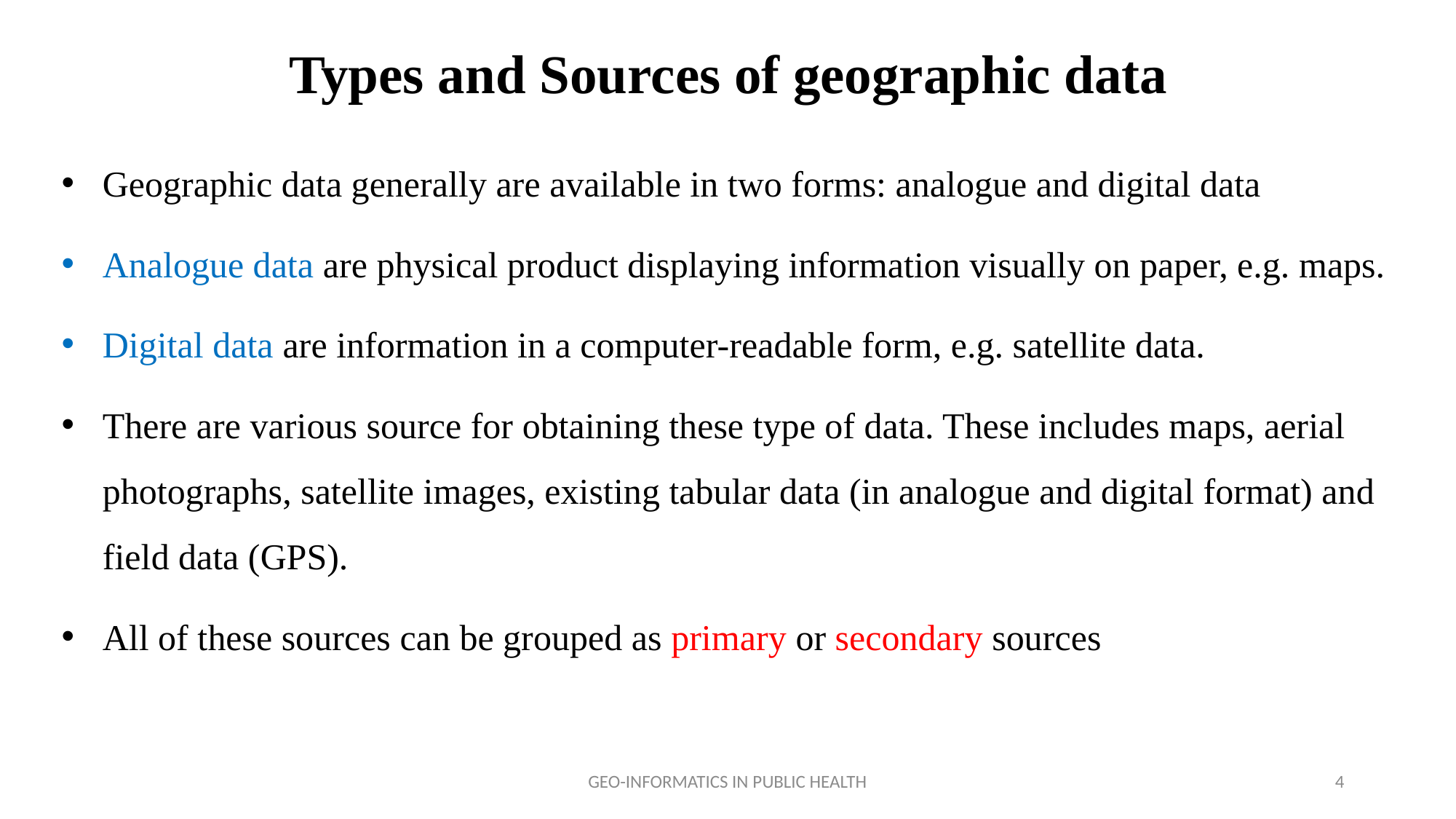

# Types and Sources of geographic data
Geographic data generally are available in two forms: analogue and digital data
Analogue data are physical product displaying information visually on paper, e.g. maps.
Digital data are information in a computer-readable form, e.g. satellite data.
There are various source for obtaining these type of data. These includes maps, aerial photographs, satellite images, existing tabular data (in analogue and digital format) and field data (GPS).
All of these sources can be grouped as primary or secondary sources

GEO-INFORMATICS IN PUBLIC HEALTH
4